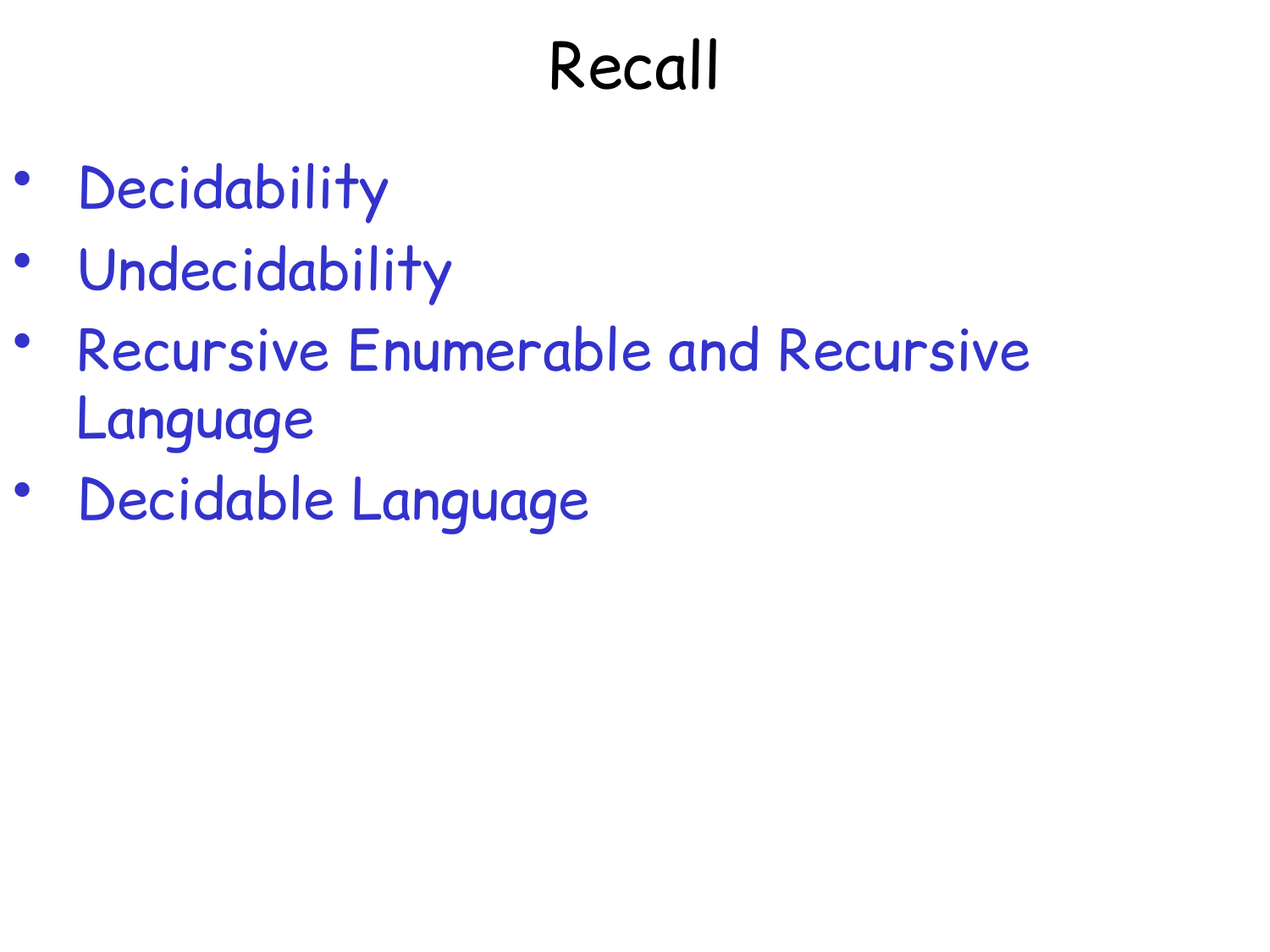

# Recall
Decidability
Undecidability
Recursive Enumerable and Recursive Language
Decidable Language